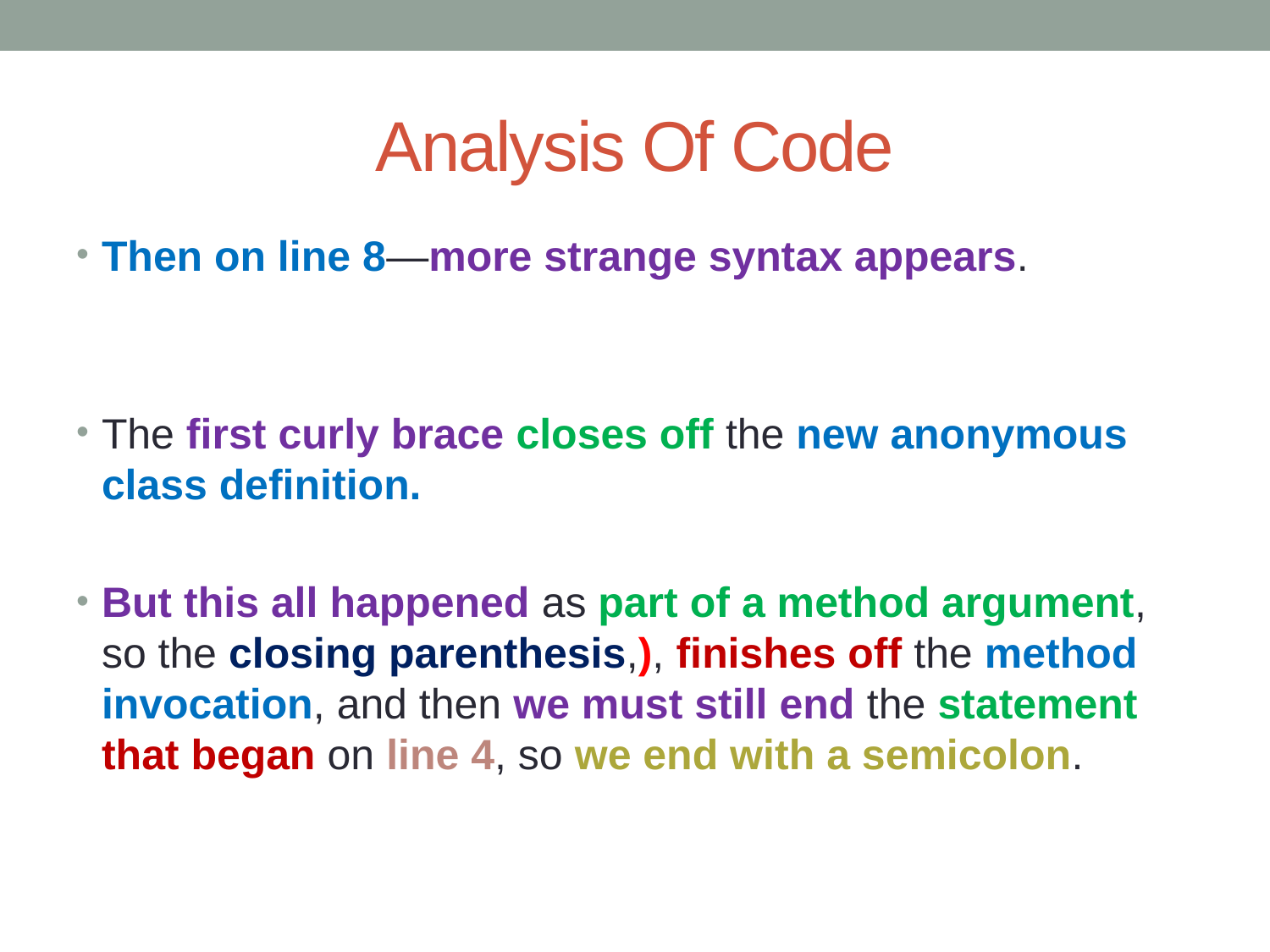

# Analysis Of Code
Then on line 8—more strange syntax appears.

The first curly brace closes off the new anonymous class definition.

But this all happened as part of a method argument, so the closing parenthesis,), finishes off the method invocation, and then we must still end the statement that began on line 4, so we end with a semicolon.